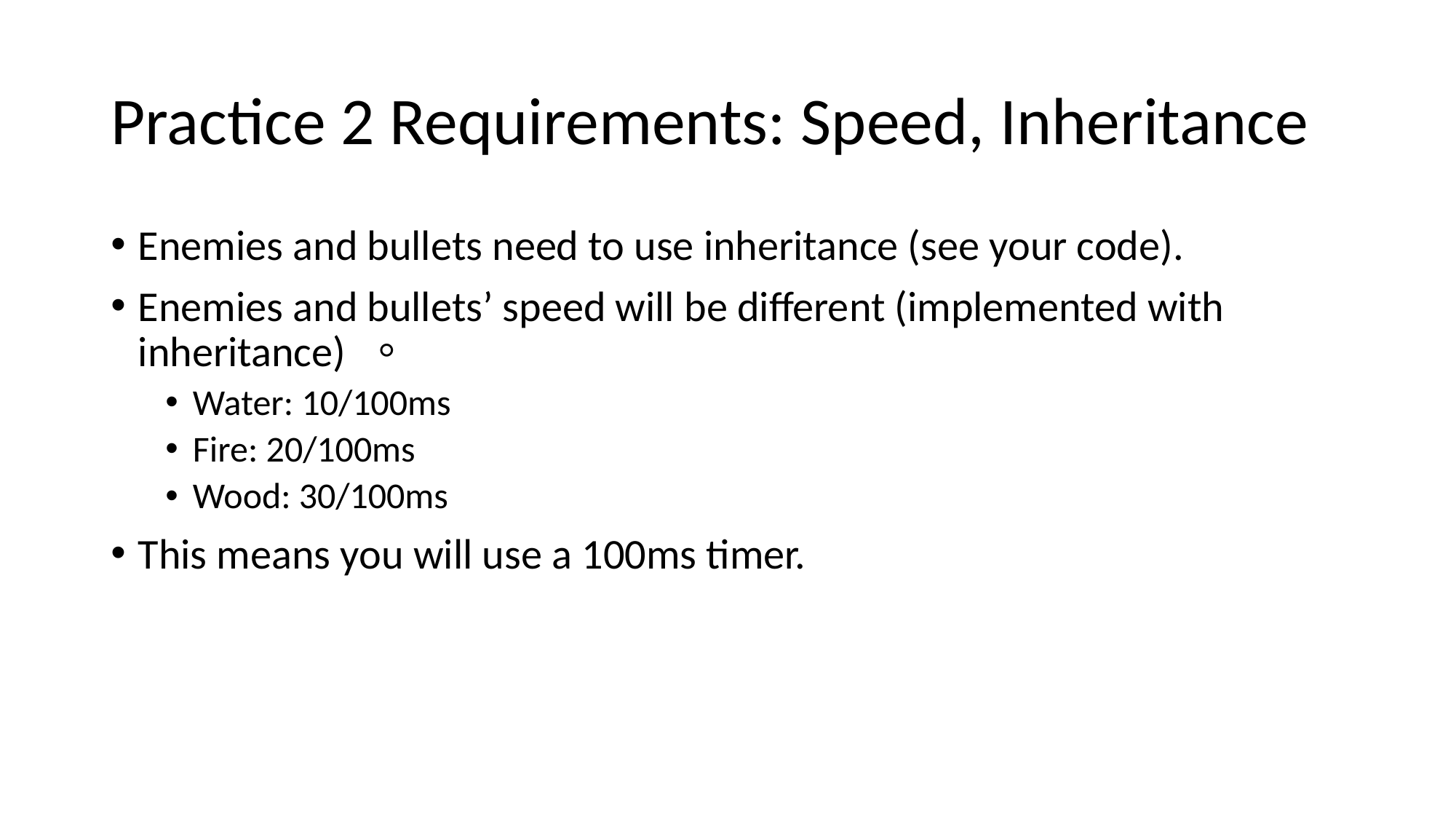

# Practice 2 Requirements: Speed, Inheritance
Enemies and bullets need to use inheritance (see your code).
Enemies and bullets’ speed will be different (implemented with inheritance) 。
Water: 10/100ms
Fire: 20/100ms
Wood: 30/100ms
This means you will use a 100ms timer.